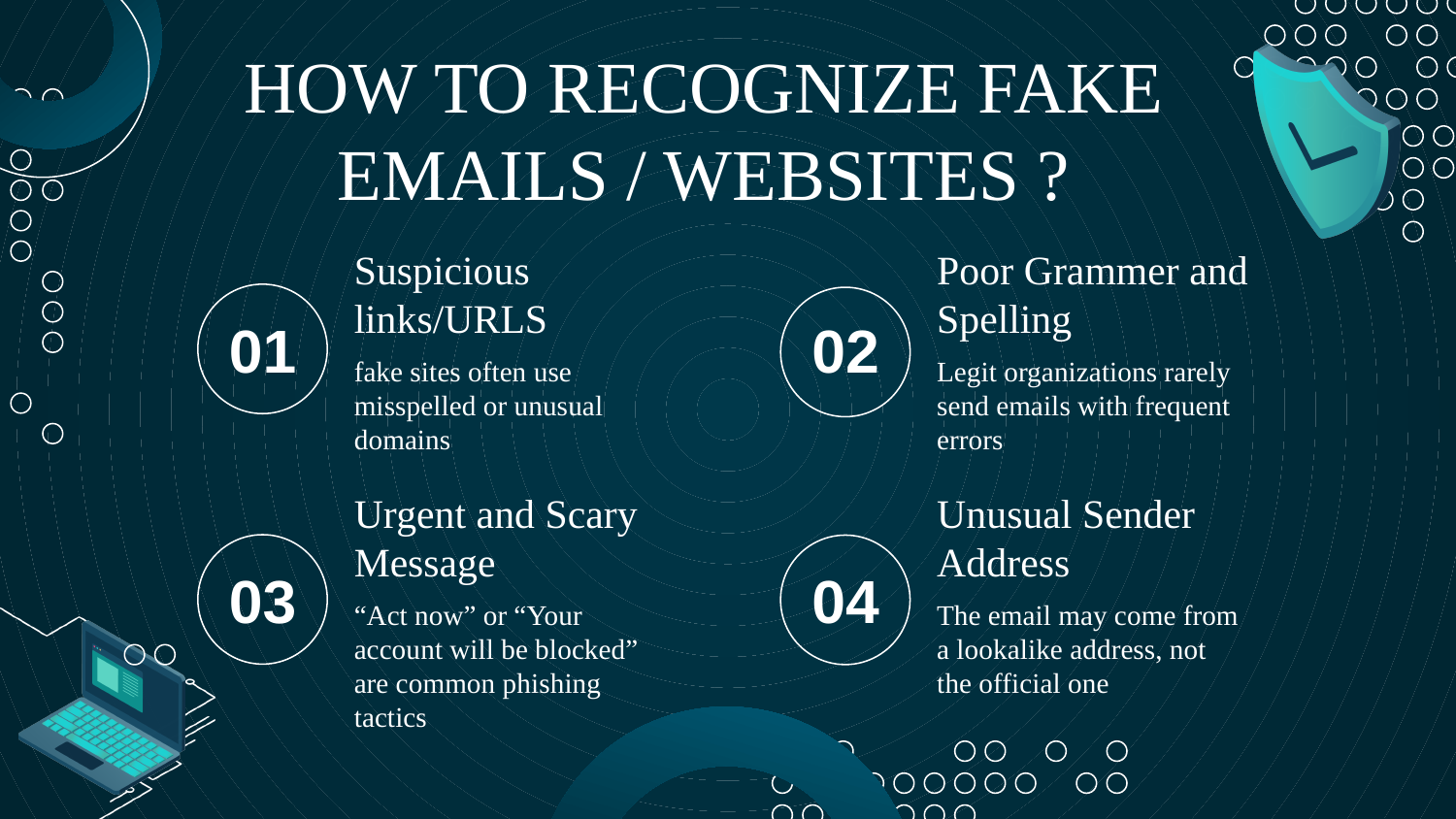

# HOW TO RECOGNIZE FAKE EMAILS / WEBSITES ?
Suspicious links/URLS
Poor Grammer and Spelling

02
01
fake sites often use misspelled or unusual domains
Legit organizations rarely send emails with frequent errors
Unusual Sender Address
Urgent and Scary Message

03
04
“Act now” or “Your account will be blocked” are common phishing tactics
The email may come from a lookalike address, not the official one